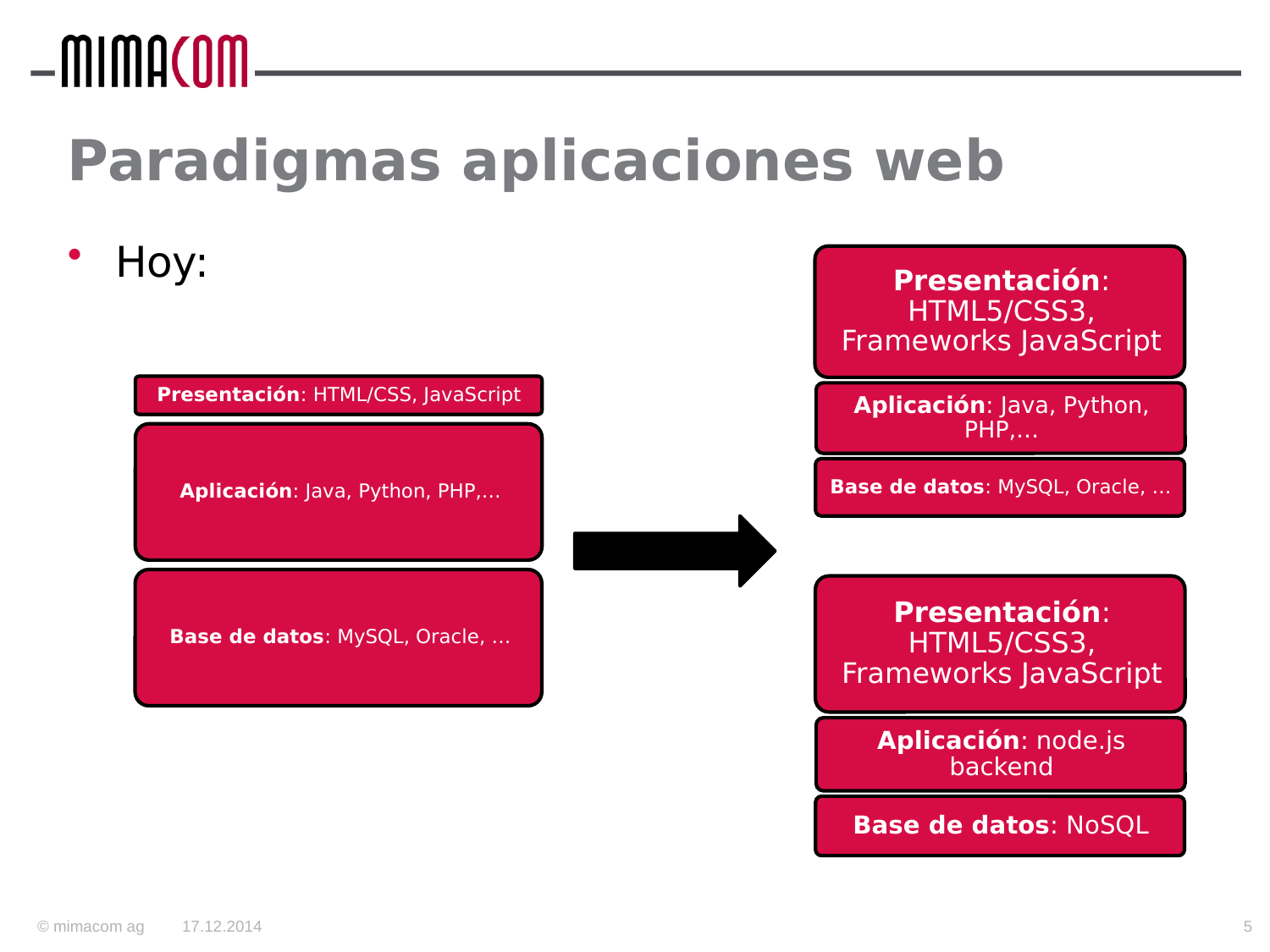

# Paradigmas aplicaciones web
Hoy:
Presentación: HTML5/CSS3, Frameworks JavaScript
Aplicación: Java, Python, PHP,…
Base de datos: MySQL, Oracle, …
Presentación: HTML/CSS, JavaScript
Aplicación: Java, Python, PHP,…
Base de datos: MySQL, Oracle, …

Presentación: HTML5/CSS3, Frameworks JavaScript
Aplicación: node.js backend
Base de datos: NoSQL
17.12.2014
5